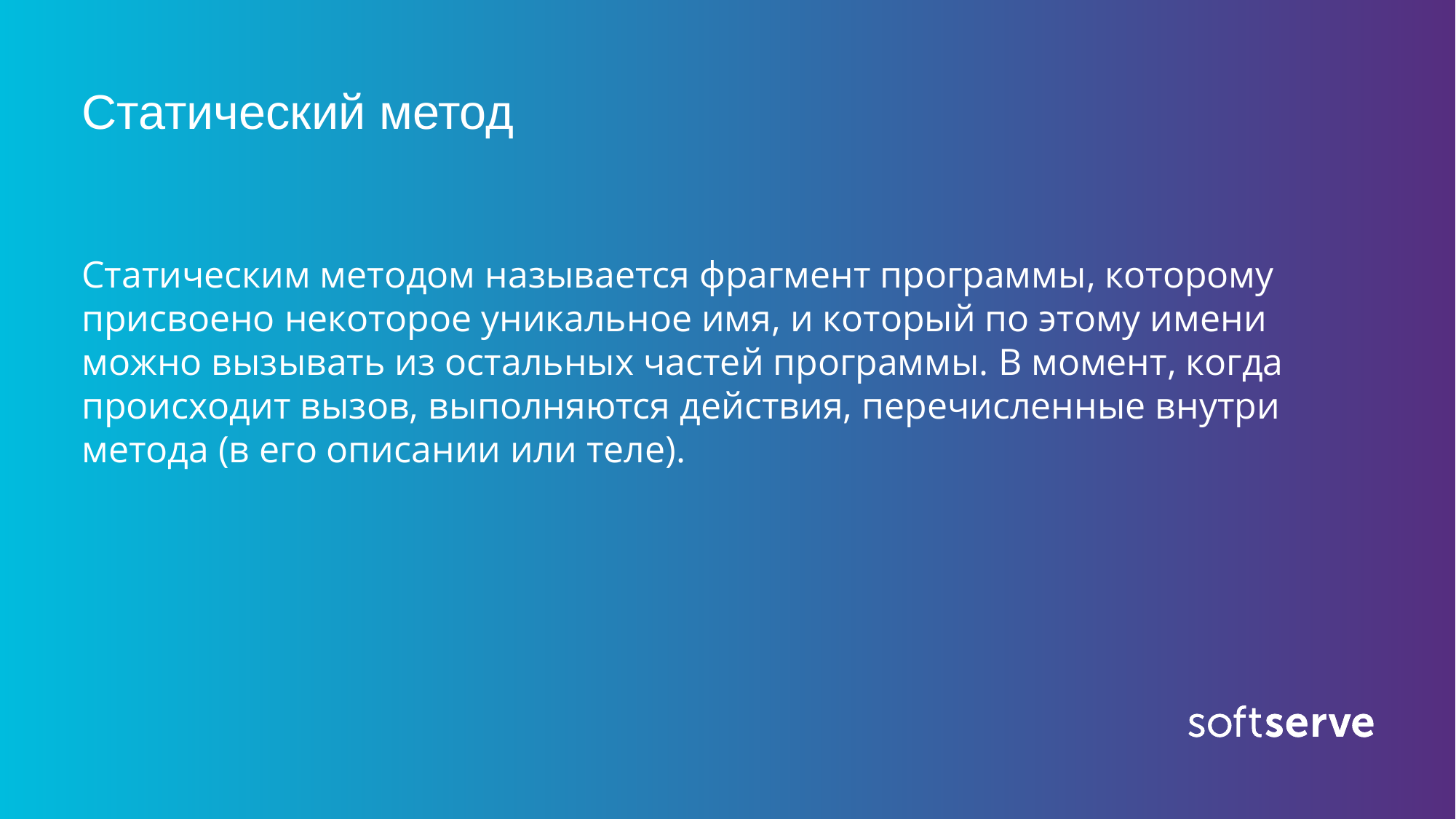

# Статический метод
Статическим методом называется фрагмент программы, которому присвоено некоторое уникальное имя, и который по этому имени можно вызывать из остальных частей программы. В момент, когда происходит вызов, выполняются действия, перечисленные внутри метода (в его описании или теле).